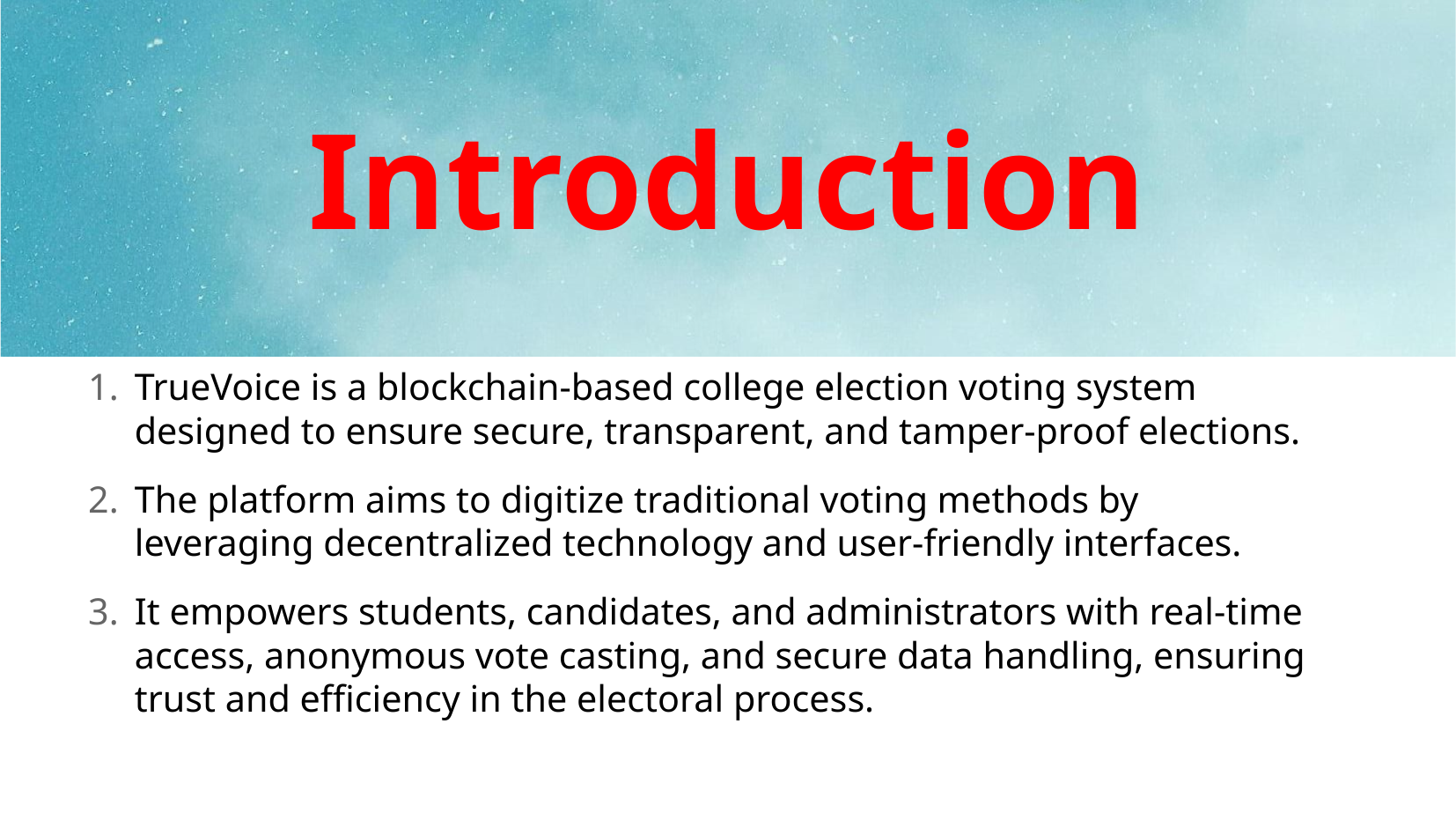

# Introduction
TrueVoice is a blockchain-based college election voting system designed to ensure secure, transparent, and tamper-proof elections.
The platform aims to digitize traditional voting methods by leveraging decentralized technology and user-friendly interfaces.
It empowers students, candidates, and administrators with real-time access, anonymous vote casting, and secure data handling, ensuring trust and efficiency in the electoral process.